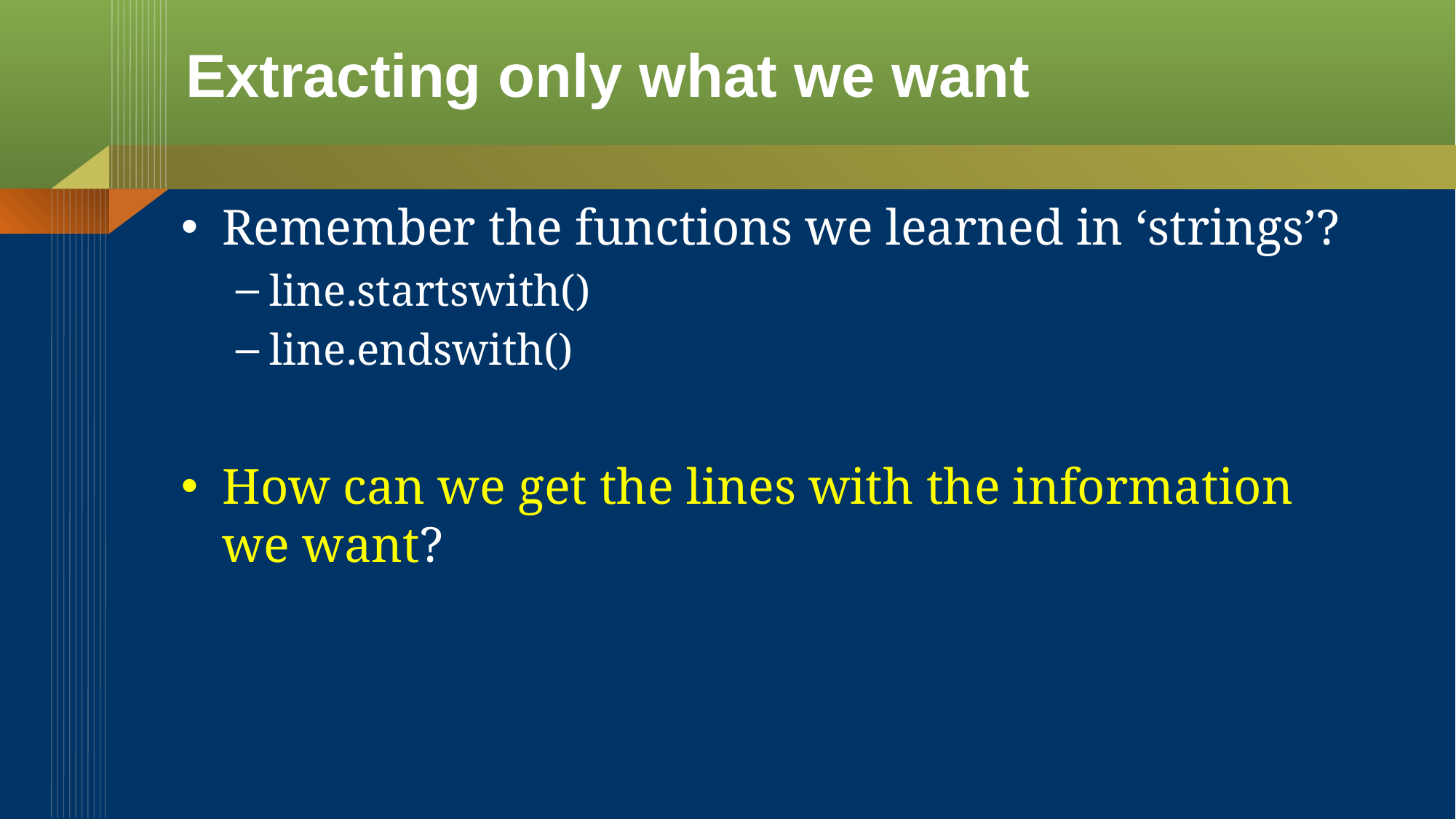

# Extracting only what we want
Remember the functions we learned in ‘strings’?
line.startswith()
line.endswith()

How can we get the lines with the information we want?